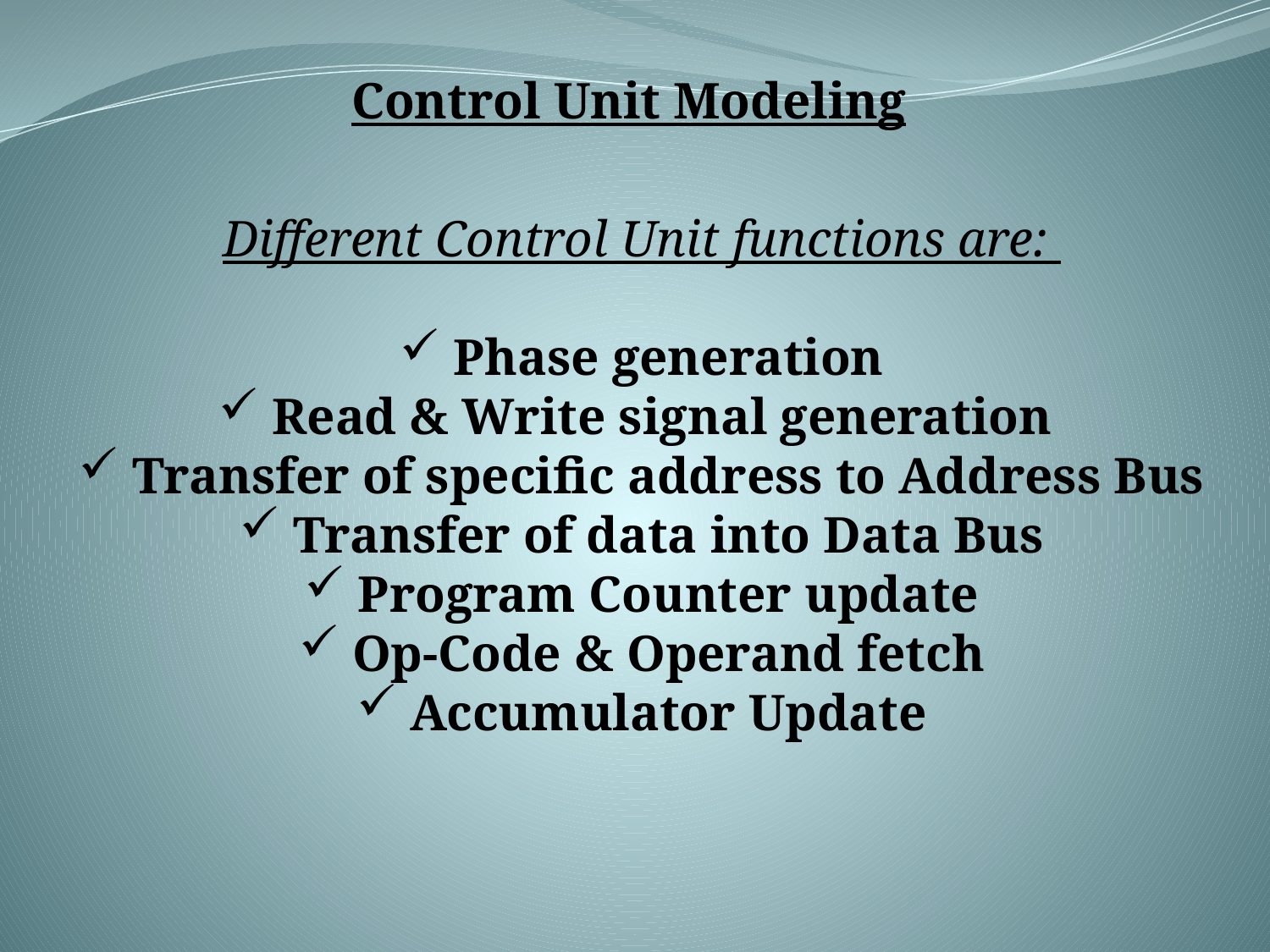

Control Unit Modeling
Different Control Unit functions are:

 Phase generation
 Read & Write signal generation
 Transfer of specific address to Address Bus
 Transfer of data into Data Bus
 Program Counter update
 Op-Code & Operand fetch
 Accumulator Update